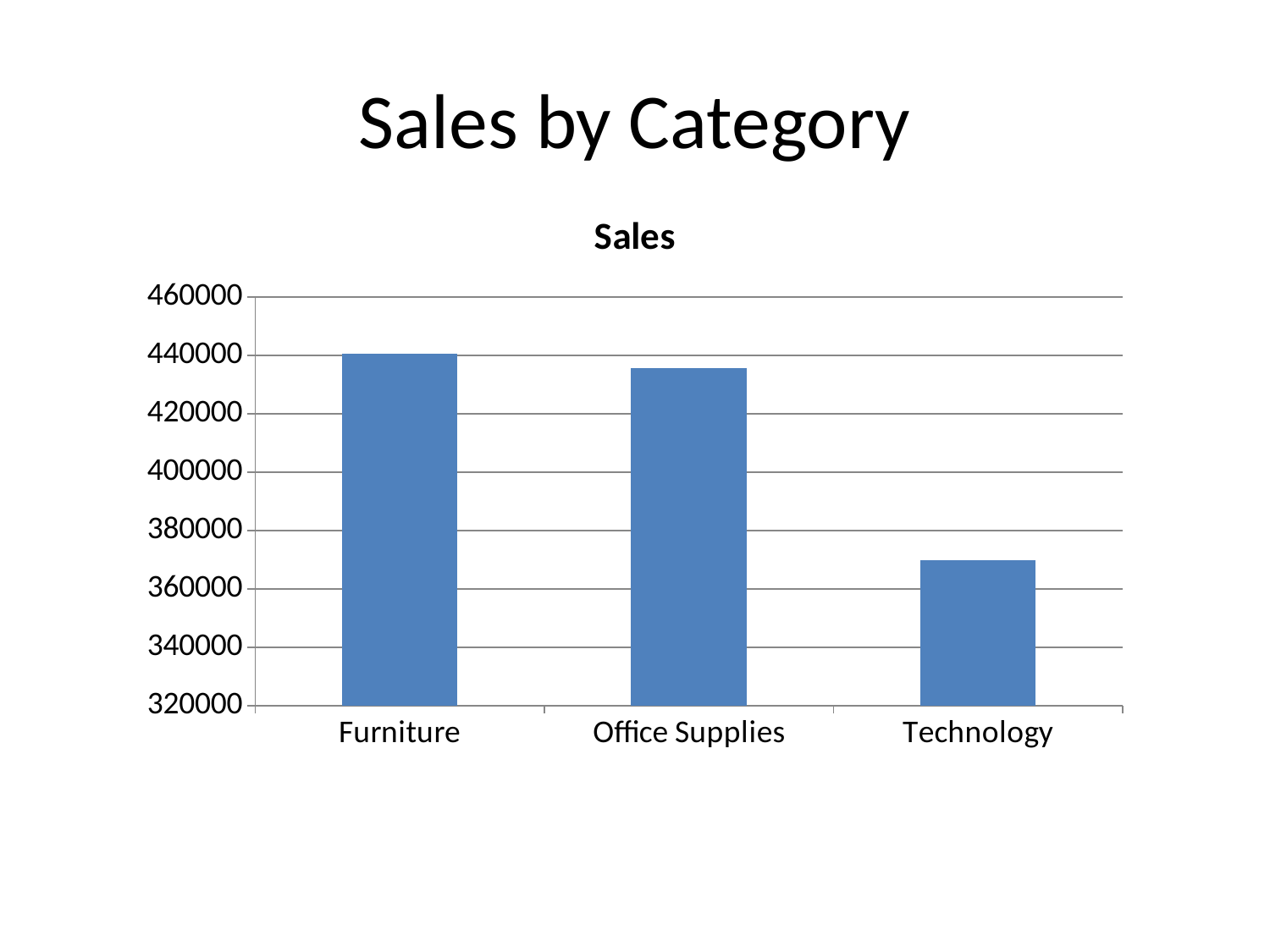

# Sales by Category

### Chart:

| Category | Sales |
|---|---|
| Furniture | 440622.05 |
| Office Supplies | 435552.9 |
| Technology | 369897.18 |